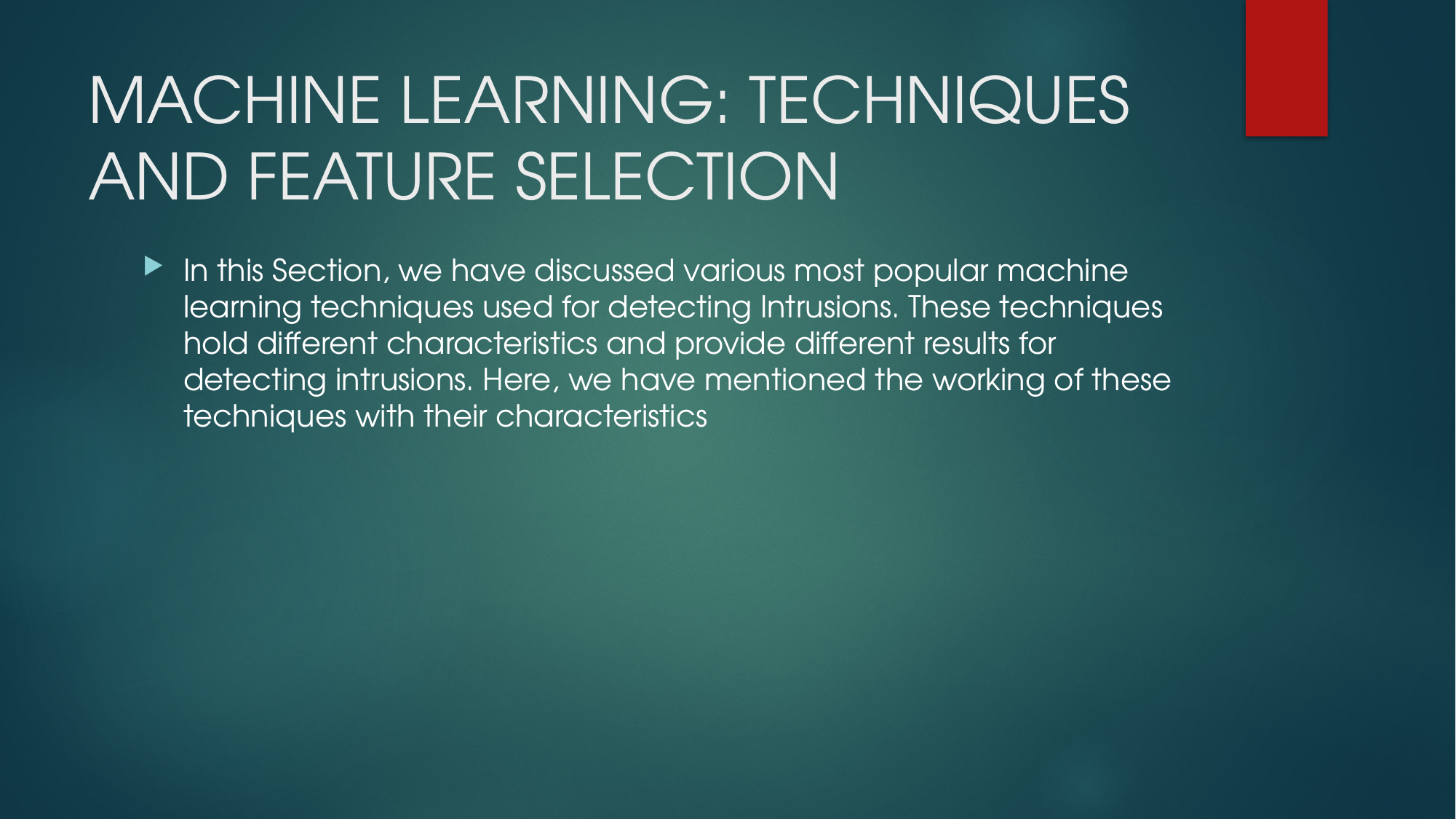

# MACHINE LEARNING: TECHNIQUES AND FEATURE SELECTION
In this Section, we have discussed various most popular machine learning techniques used for detecting Intrusions. These techniques hold different characteristics and provide different results for detecting intrusions. Here, we have mentioned the working of these techniques with their characteristics